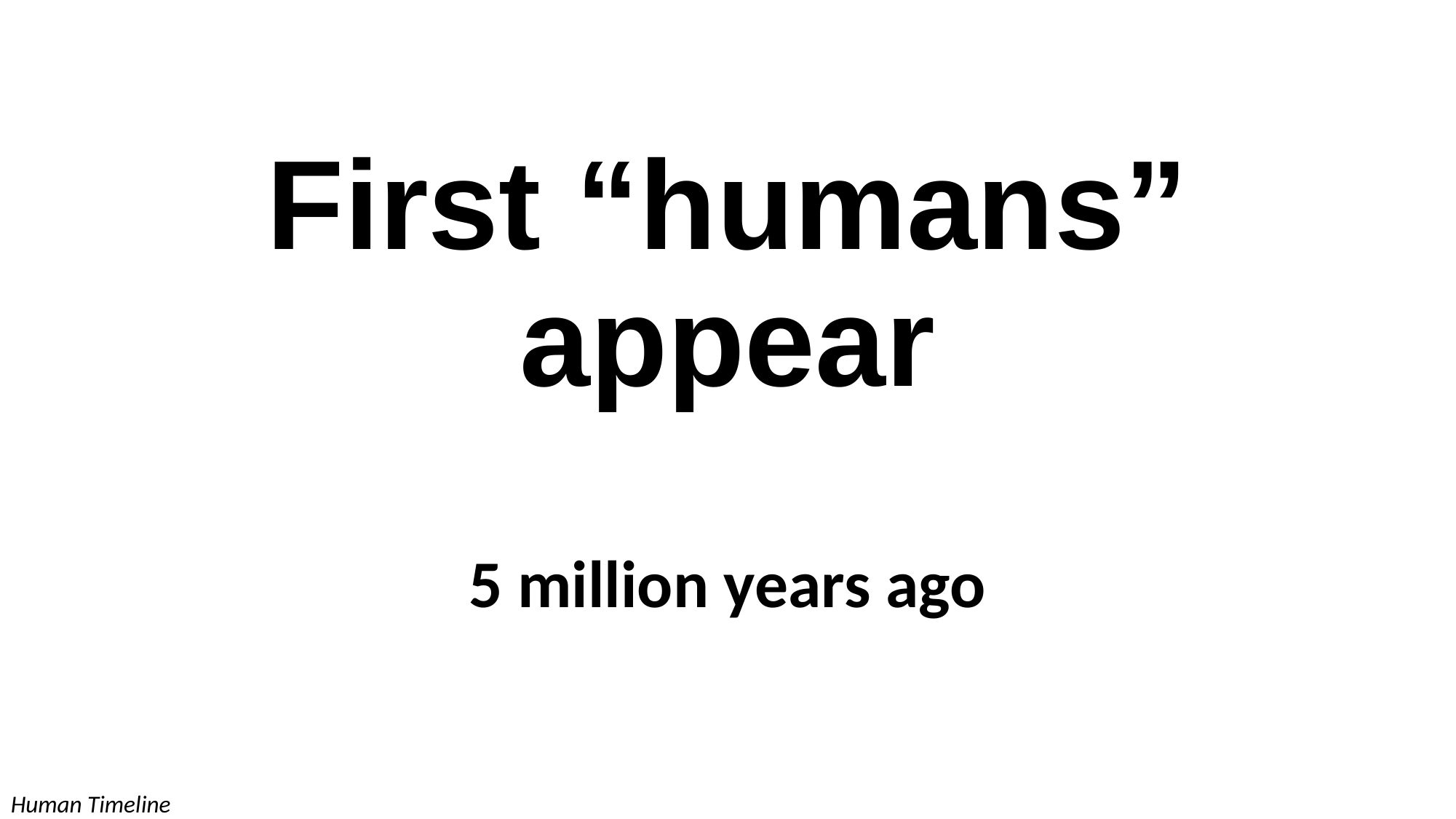

# First “humans” appear
5 million years ago
Human Timeline